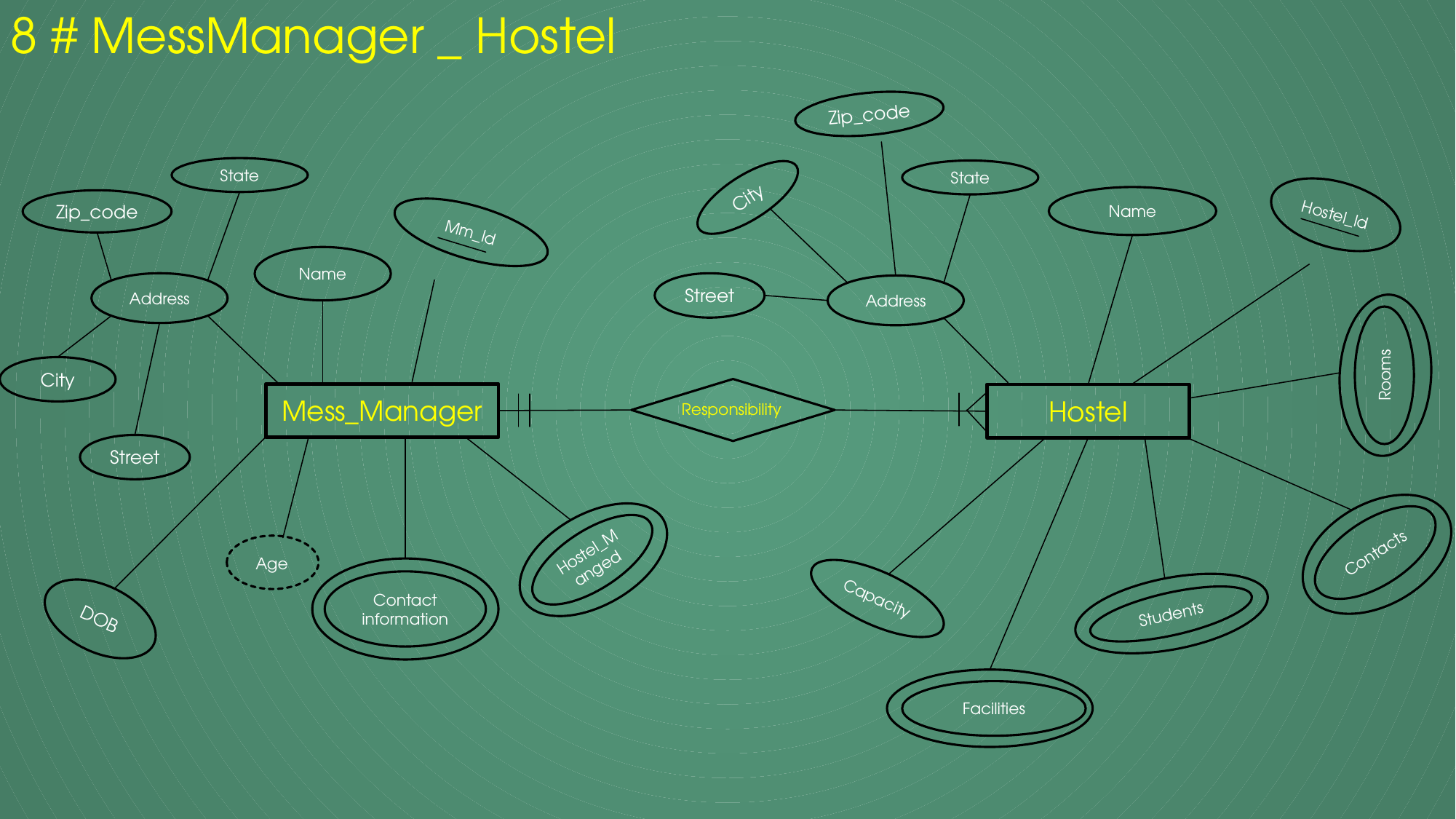

8 # MessManager _ Hostel
Zip_code
State
State
City
Hostel_Id
Name
Zip_code
Mm_Id
Name
Address
Street
Address

Rooms
City

Mess_Manager
Hostel
Responsibility
Street

Contacts
Hostel_Manged

Age

Contact information
Capacity

DOB
Students

Facilities